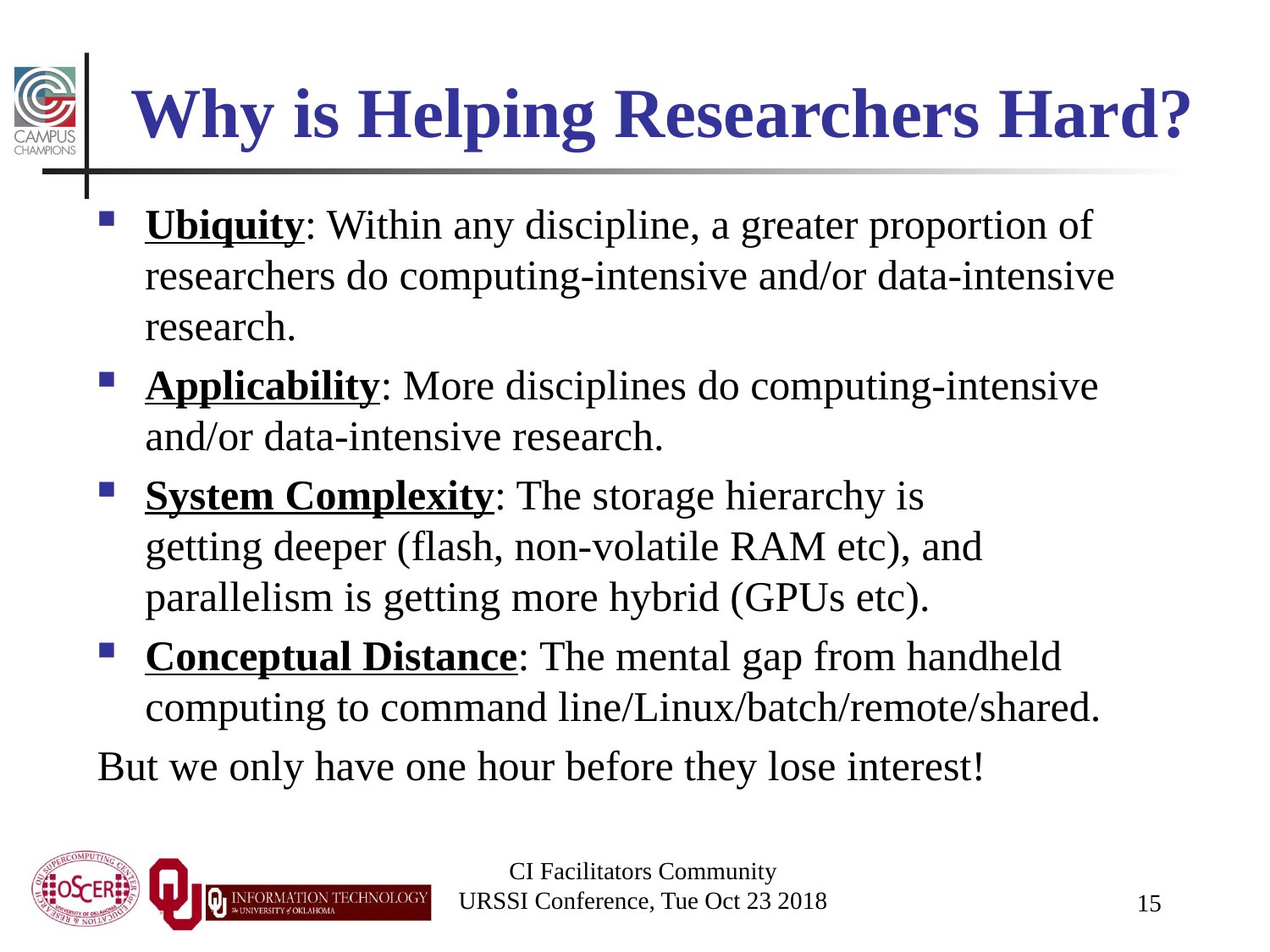

# Why is Helping Researchers Hard?
Ubiquity: Within any discipline, a greater proportion of researchers do computing-intensive and/or data-intensive research.
Applicability: More disciplines do computing-intensive and/or data-intensive research.
System Complexity: The storage hierarchy is             getting deeper (flash, non-volatile RAM etc), and parallelism is getting more hybrid (GPUs etc).
Conceptual Distance: The mental gap from handheld computing to command line/Linux/batch/remote/shared.
But we only have one hour before they lose interest!
CI Facilitators Community
URSSI Conference, Tue Oct 23 2018
15